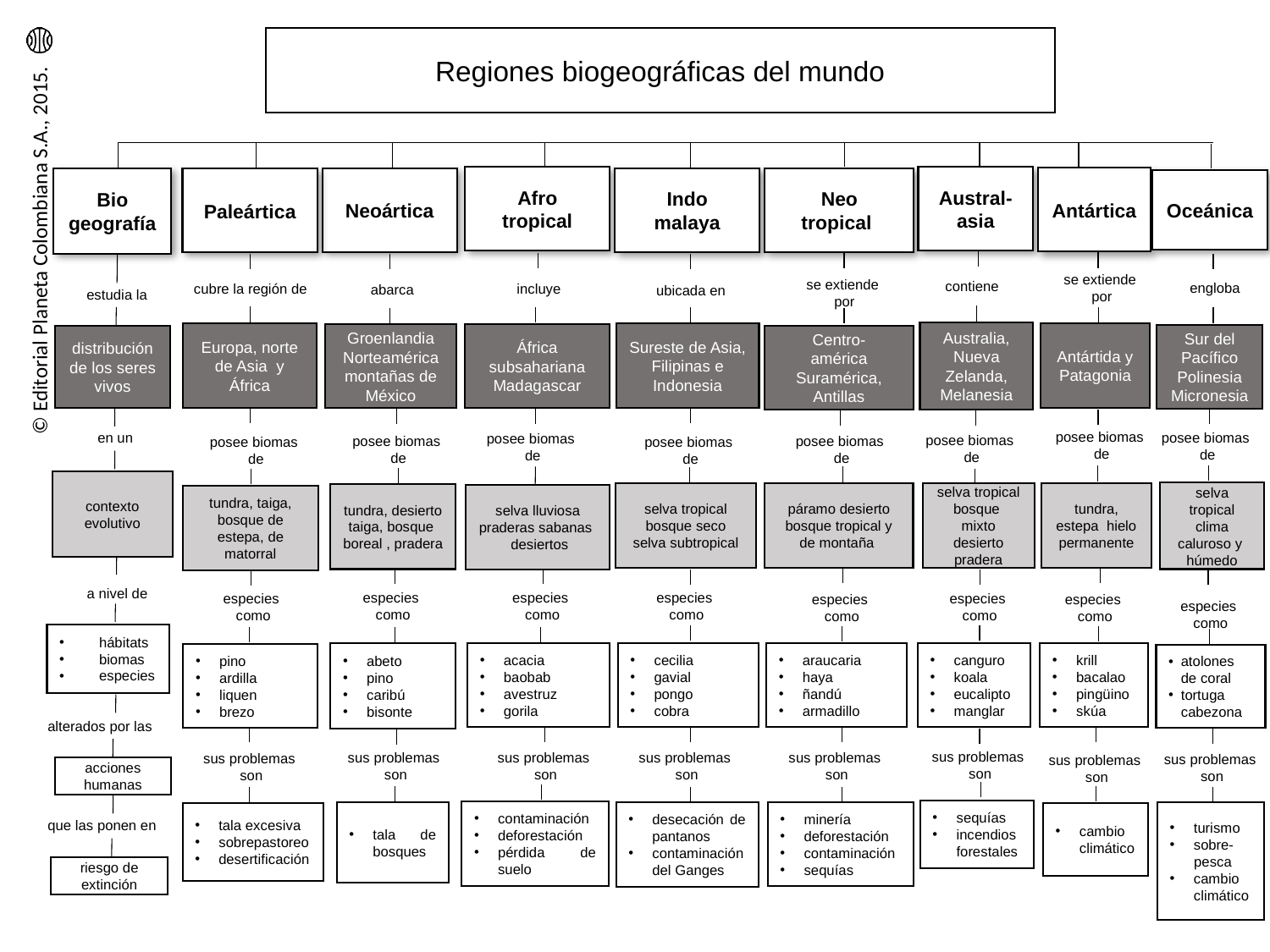

Regiones biogeográficas del mundo
Austral-
asia
Afro
tropical
Antártica
Indo
malaya
Bio
geografía
Neo
tropical
Neoártica
Paleártica
Oceánica
se extiende
por
se extiende
por
contiene
engloba
incluye
cubre la región de
abarca
ubicada en
estudia la
Australia, Nueva Zelanda, Melanesia
Europa, norte de Asia  y África
Sureste de Asia, Filipinas e Indonesia
Antártida y Patagonia
África subsahariana Madagascar
Groenlandia
Norteamérica montañas de México
Sur del Pacífico Polinesia Micronesia
Centro-
américa Suramérica, Antillas
distribución de los seres vivos
posee biomas
de
posee biomas
de
en un
posee biomas
de
posee biomas
de
posee biomas
de
posee biomas
de
posee biomas
de
posee biomas
de
contexto evolutivo
selva tropical clima caluroso y  húmedo
páramo desierto bosque tropical y de montaña
tundra, estepa  hielo permanente
selva tropical bosque  mixto desierto pradera
selva tropical
bosque seco
selva subtropical
tundra, desierto taiga, bosque  boreal , pradera
selva lluviosa praderas sabanas   desiertos
tundra, taiga, bosque de estepa, de matorral
a nivel de
especies
como
especies
como
especies
como
especies
como
especies
como
especies
como
especies
como
especies
como
hábitats
biomas
especies
cecilia
gavial
pongo
cobra
araucaria
haya
ñandú
armadillo
krill
bacalao
pingüino
skúa
canguro
koala
eucalipto
manglar
acacia
baobab
avestruz
gorila
abeto
pino
caribú
bisonte
pino
ardilla
liquen
brezo
atolones de coral
tortuga cabezona
alterados por las
sus problemas
son
sus problemas
son
sus problemas
son
sus problemas
son
sus problemas
son
sus problemas
son
sus problemas
son
sus problemas
son
acciones humanas
sequías
incendios forestales
contaminación
deforestación
pérdida de suelo
tala de bosques
desecación de pantanos
contaminación del Ganges
minería
deforestación
contaminación
sequías
turismo
sobre-
      pesca
cambio climático
cambio climático
tala excesiva
sobrepastoreo
desertificación
que las ponen en
riesgo de extinción